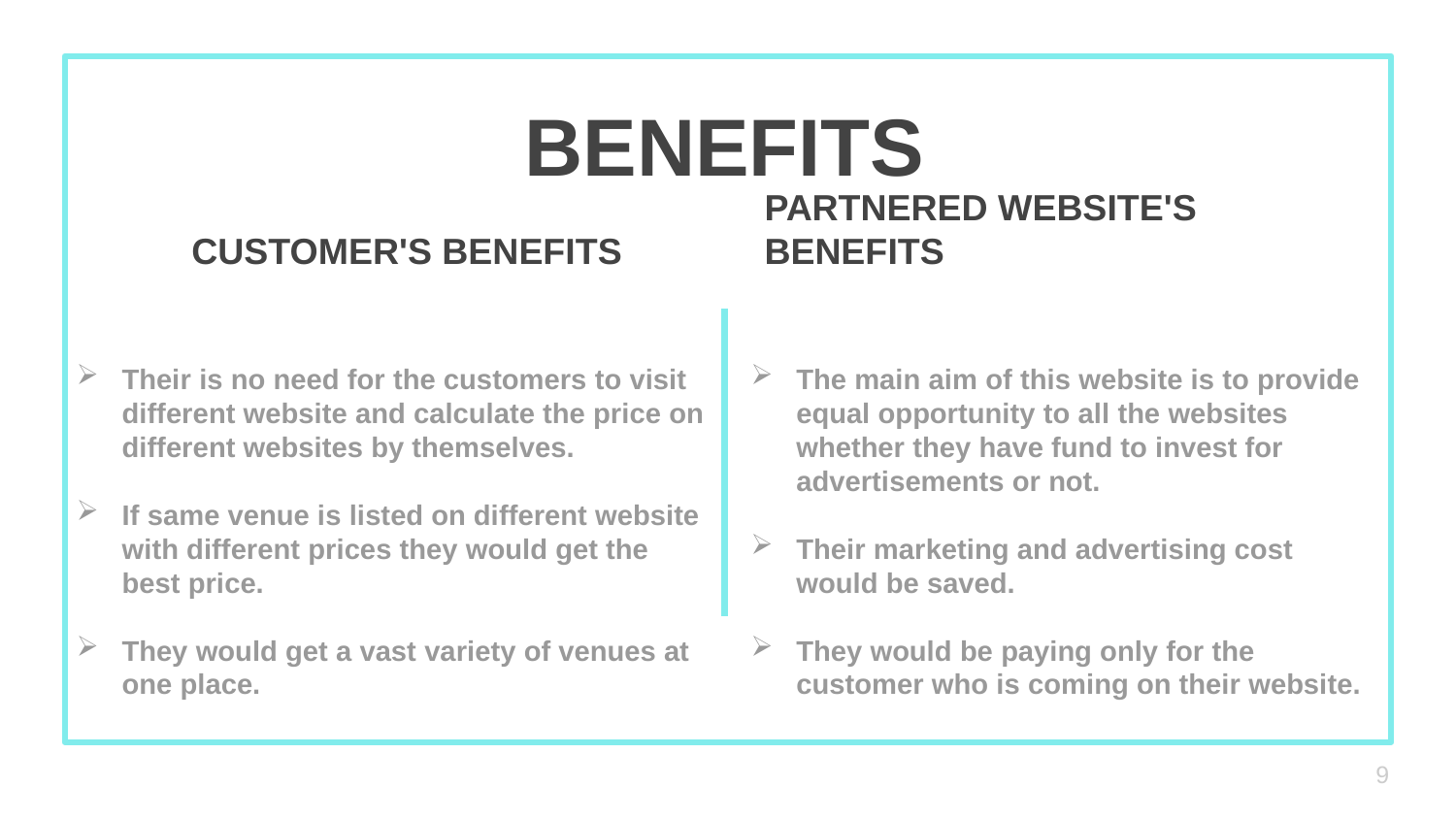

BENEFITS
PARTNERED WEBSITE'S BENEFITS
# CUSTOMER'S BENEFITS
Their is no need for the customers to visit different website and calculate the price on different websites by themselves.

If same venue is listed on different website with different prices they would get the best price.

They would get a vast variety of venues at one place.
The main aim of this website is to provide equal opportunity to all the websites whether they have fund to invest for advertisements or not.

Their marketing and advertising cost would be saved.

They would be paying only for the customer who is coming on their website.
9